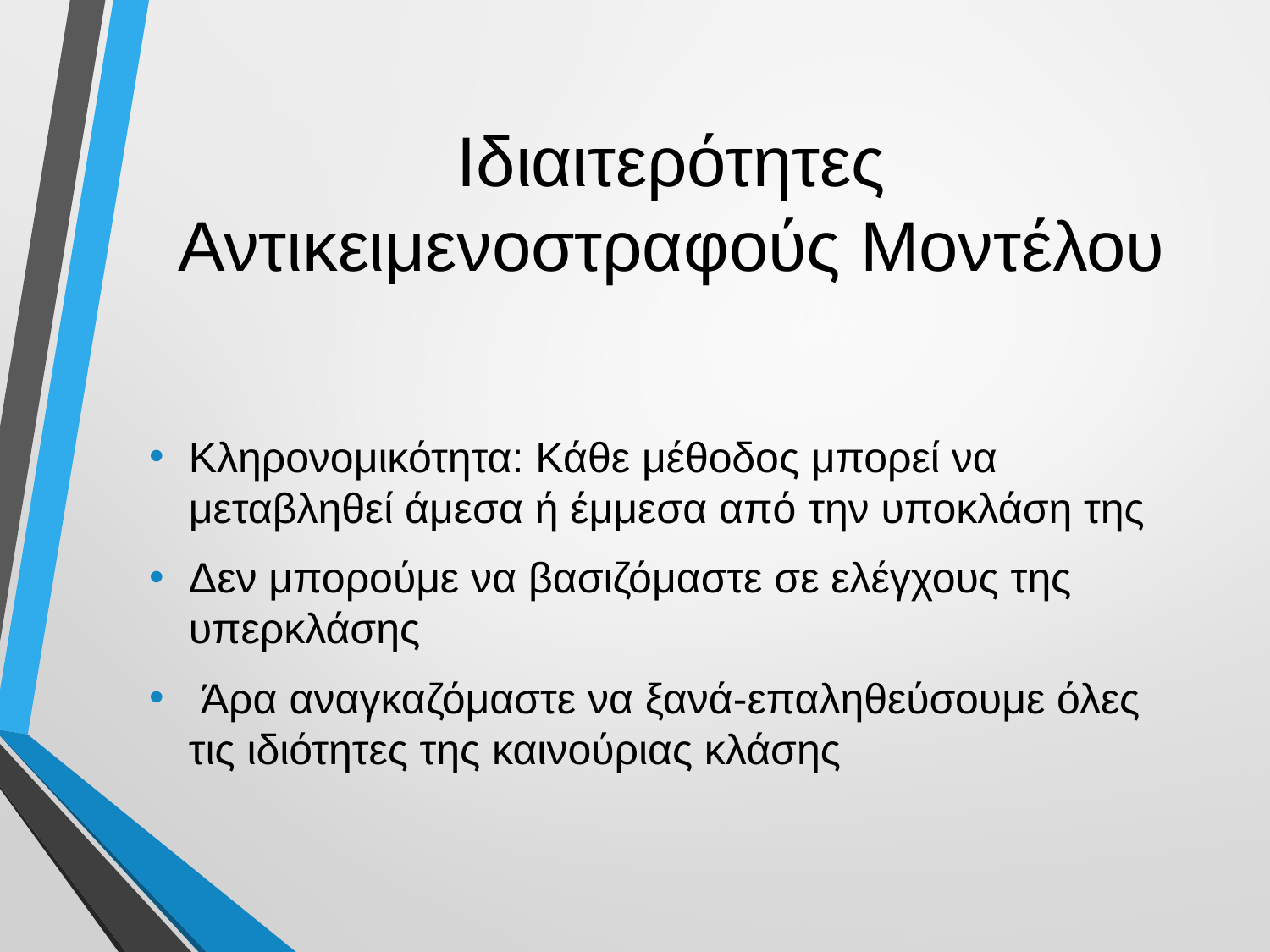

# Ιδιαιτερότητες Αντικειμενοστραφούς Μοντέλου
Κληρονομικότητα: Κάθε μέθοδος μπορεί να μεταβληθεί άμεσα ή έμμεσα από την υποκλάση της
Δεν μπορούμε να βασιζόμαστε σε ελέγχους της υπερκλάσης
 Άρα αναγκαζόμαστε να ξανά-επαληθεύσουμε όλες τις ιδιότητες της καινούριας κλάσης